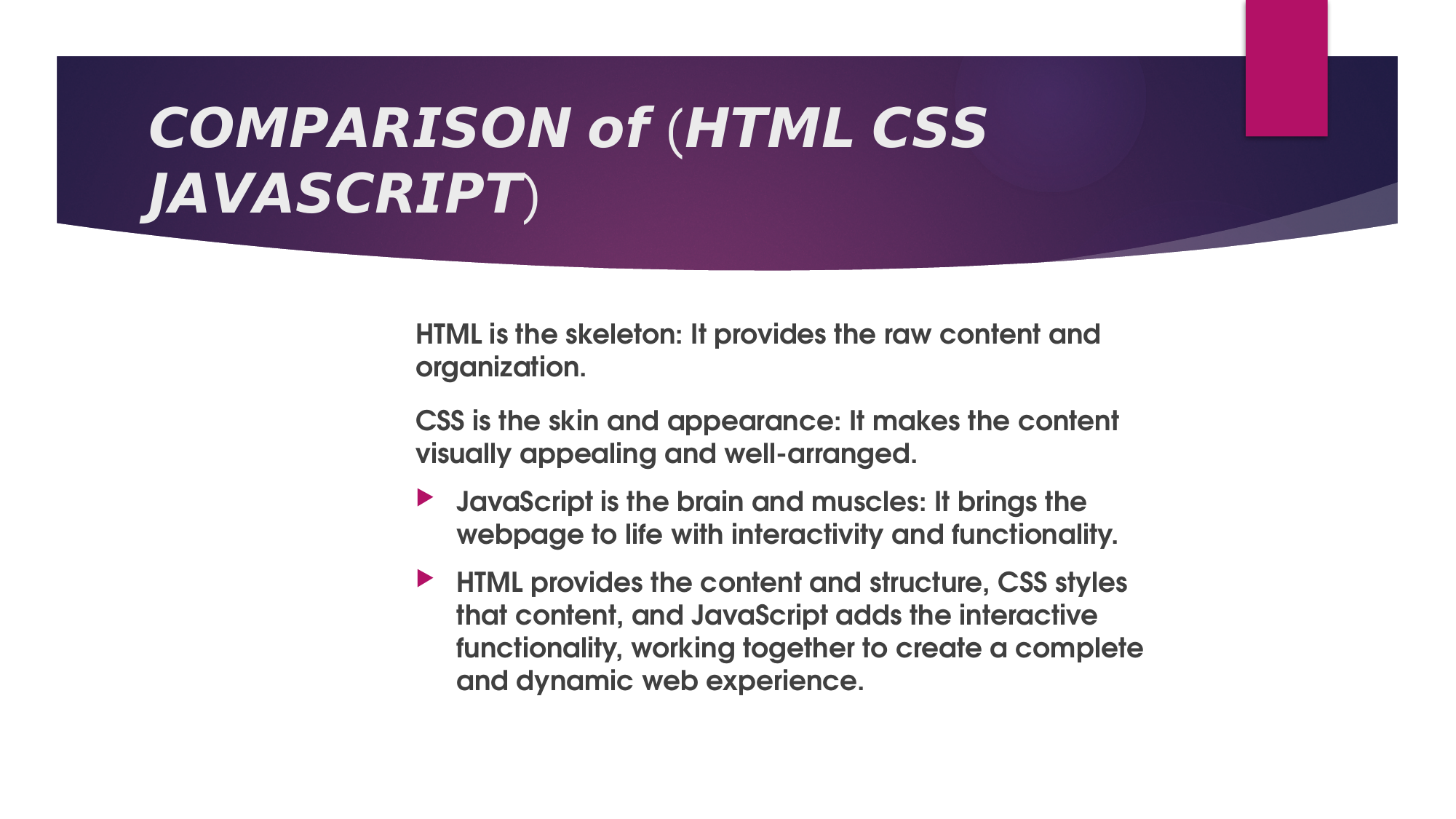

# 𝘾𝙊𝙈𝙋𝘼𝙍𝙄𝙎𝙊𝙉 𝙤𝙛 (𝙃𝙏𝙈𝙇 𝘾𝙎𝙎 𝙅𝘼𝙑𝘼𝙎𝘾𝙍𝙄𝙋𝙏)
HTML is the skeleton: It provides the raw content and organization.
CSS is the skin and appearance: It makes the content visually appealing and well-arranged.
JavaScript is the brain and muscles: It brings the webpage to life with interactivity and functionality.
HTML provides the content and structure, CSS styles that content, and JavaScript adds the interactive functionality, working together to create a complete and dynamic web experience.